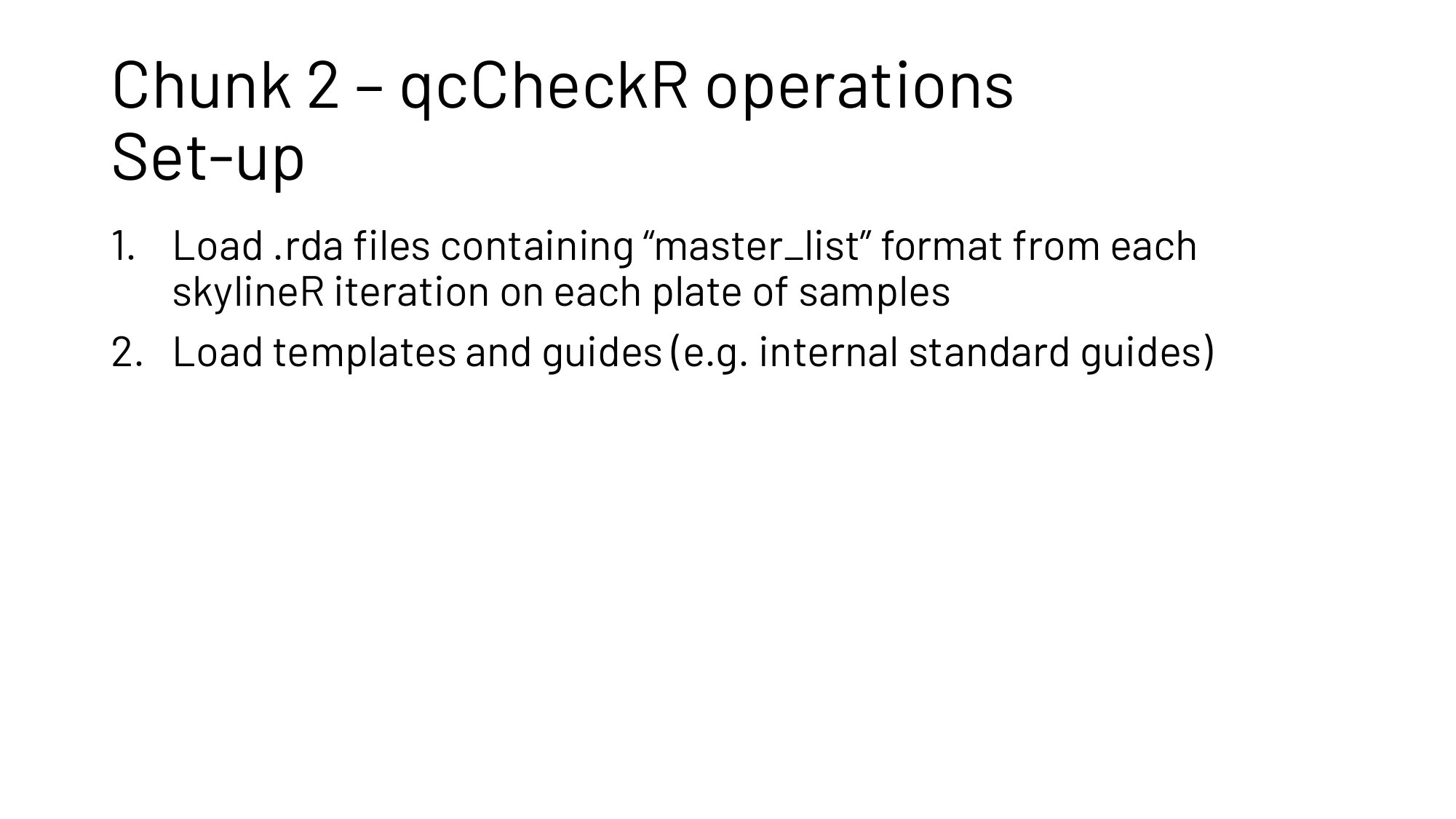

# Chunk 2 – qcCheckR operations Set-up
Load .rda files containing “master_list” format from each skylineR iteration on each plate of samples
Load templates and guides (e.g. internal standard guides)